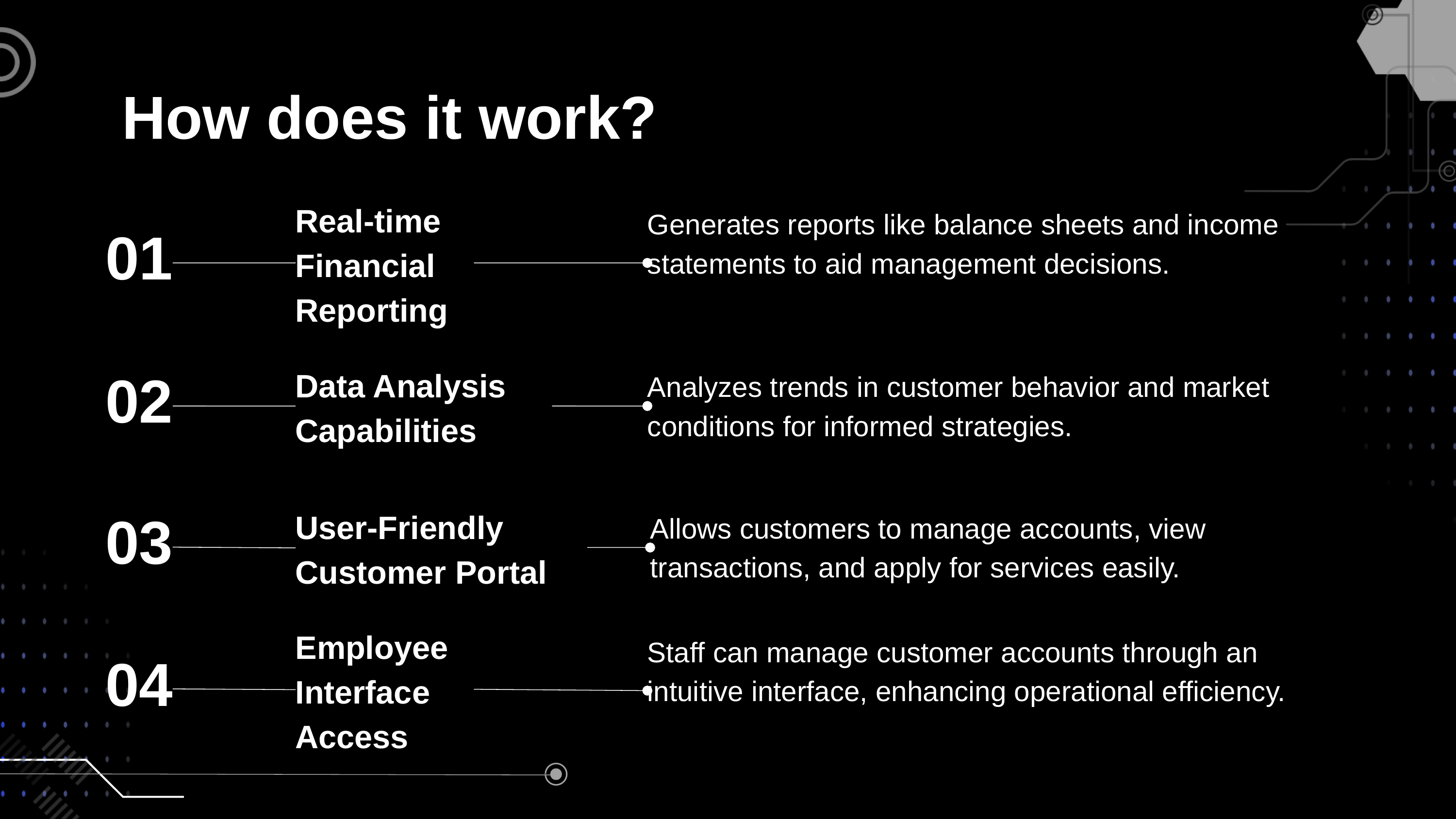

How does it work?

Real-time Financial Reporting
Generates reports like balance sheets and income statements to aid management decisions.
01

Data Analysis Capabilities
02
Analyzes trends in customer behavior and market conditions for informed strategies.

User-Friendly Customer Portal
03
Allows customers to manage accounts, view transactions, and apply for services easily.

Employee Interface Access
Staff can manage customer accounts through an intuitive interface, enhancing operational efficiency.
04